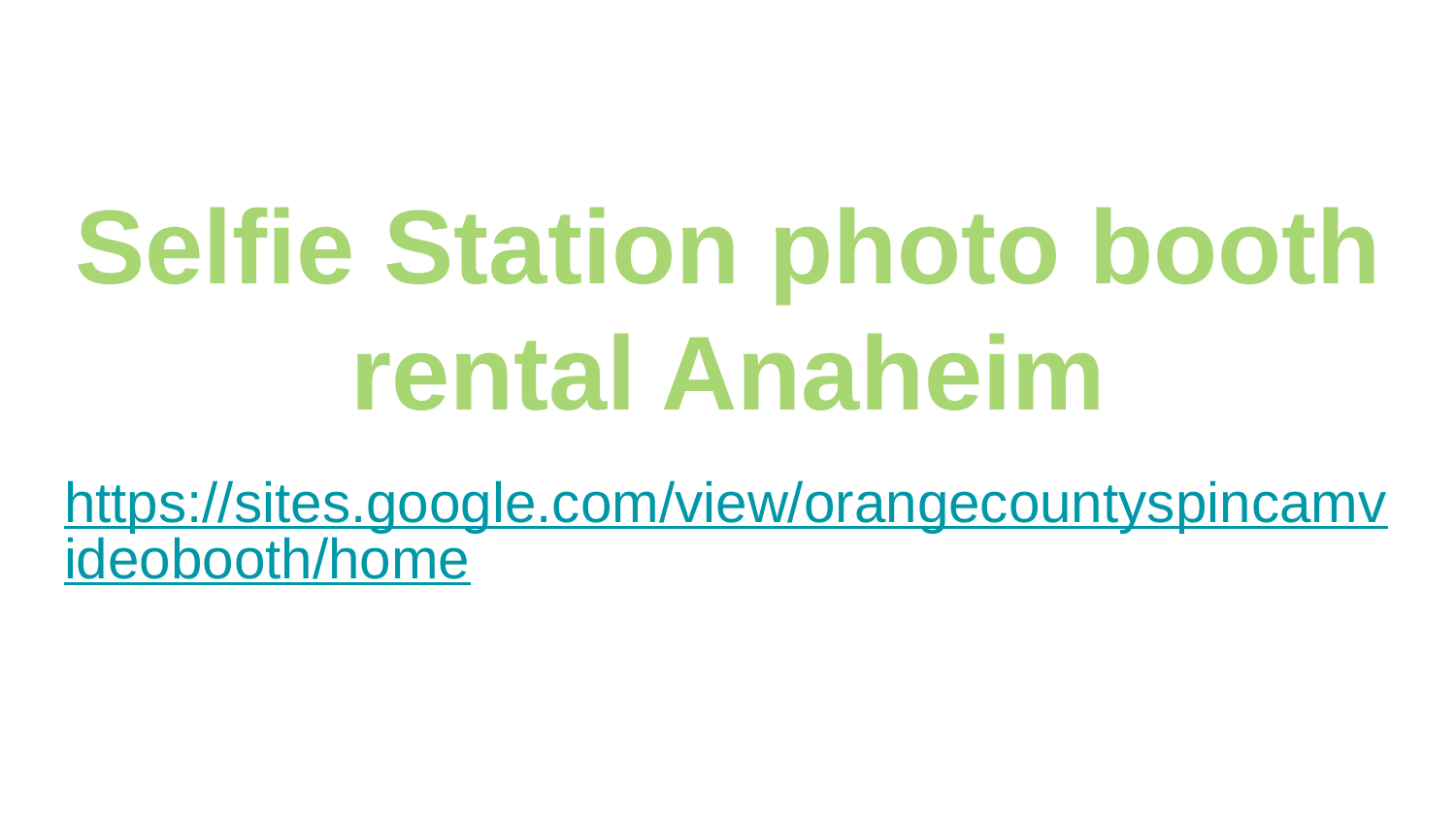

# Selfie Station photo booth rental Anaheim
https://sites.google.com/view/orangecountyspincamvideobooth/home